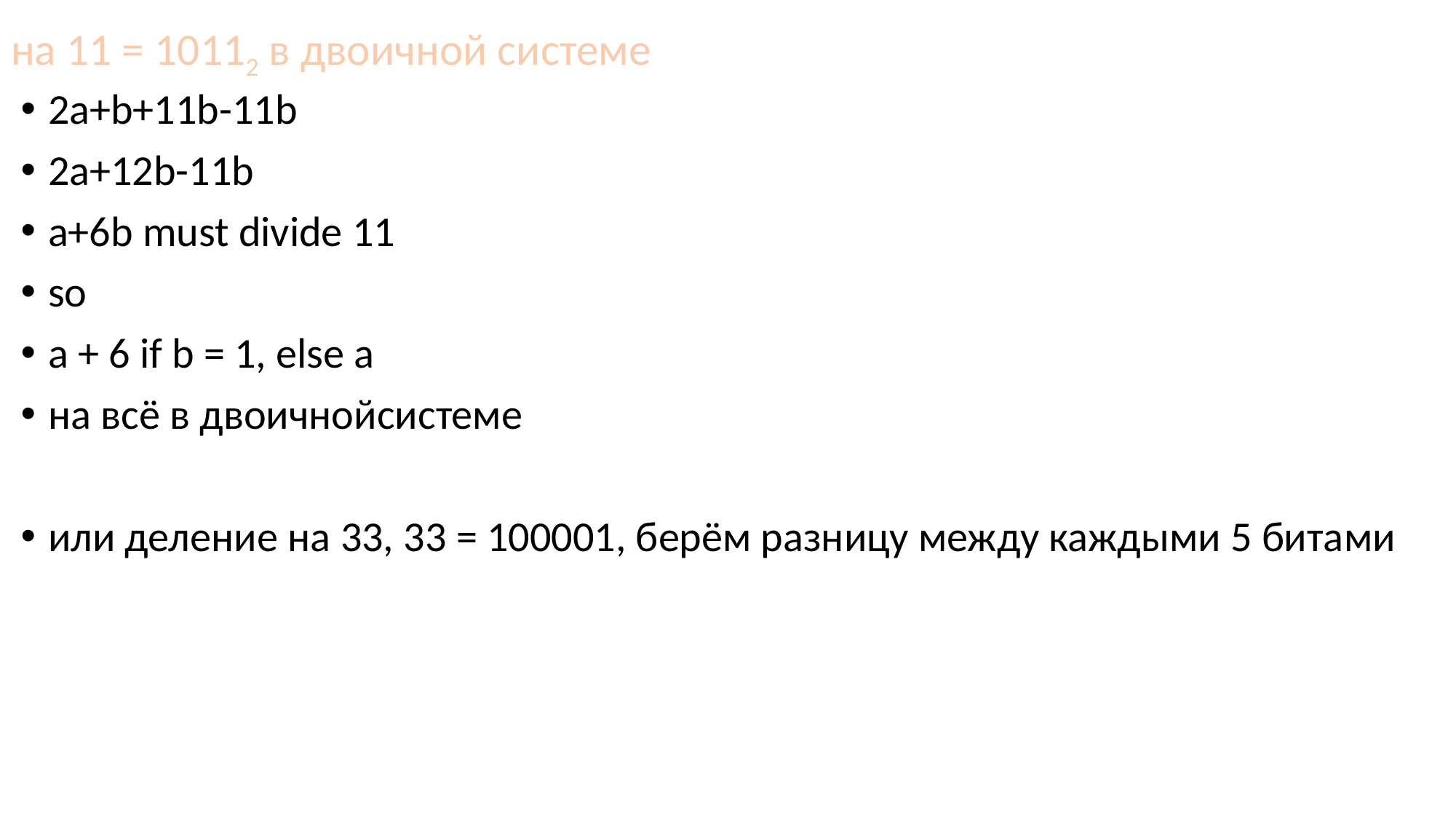

# на 11 = 10112 в двоичной системе
2a+b+11b-11b
2a+12b-11b
a+6b must divide 11
so
a + 6 if b = 1, else a
на всё в двоичнойсистеме

или деление на 33, 33 = 100001, берём разницу между каждыми 5 битами